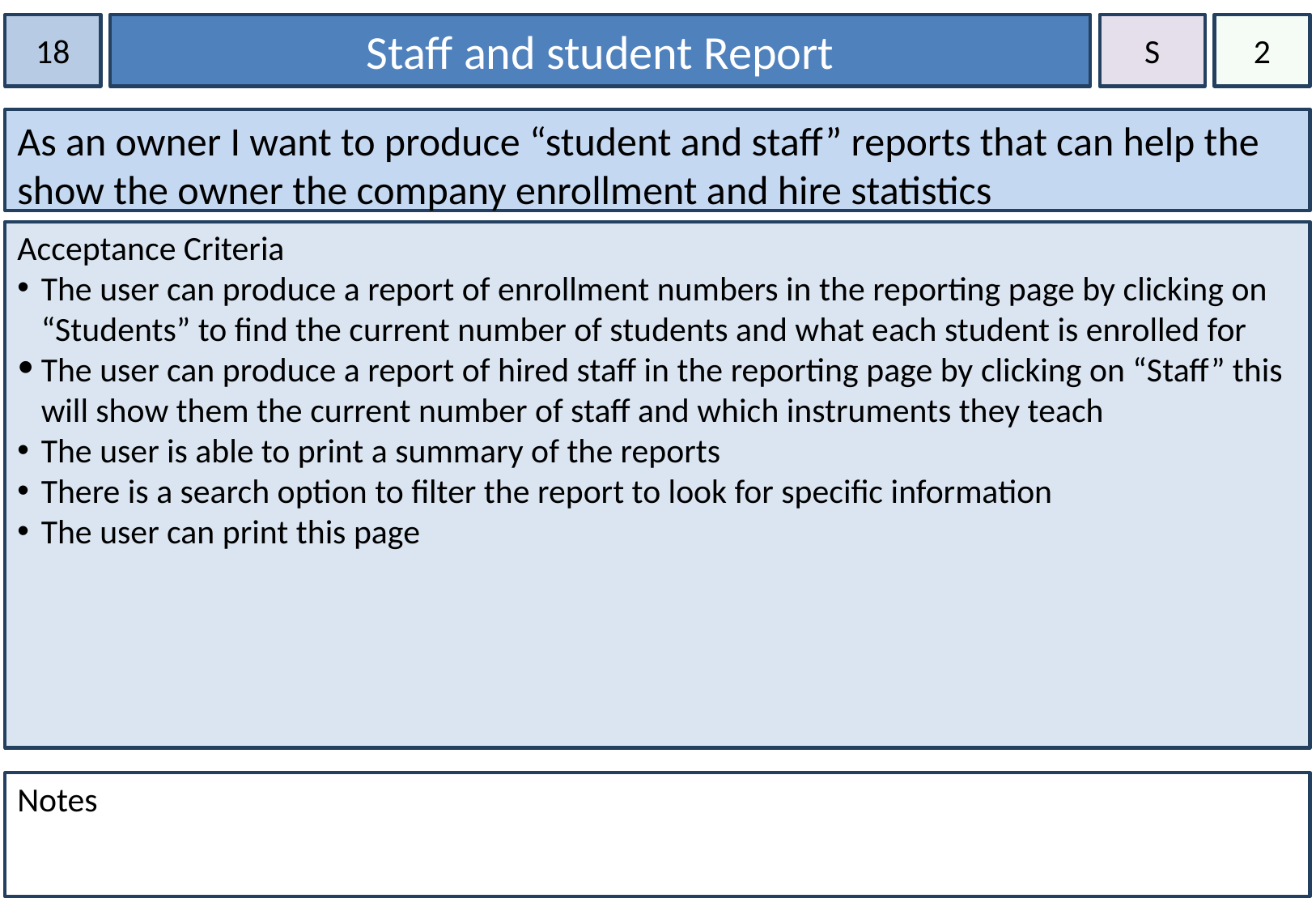

18
Staff and student Report
S
2
As an owner I want to produce “student and staff” reports that can help the show the owner the company enrollment and hire statistics
Acceptance Criteria
The user can produce a report of enrollment numbers in the reporting page by clicking on “Students” to find the current number of students and what each student is enrolled for
The user can produce a report of hired staff in the reporting page by clicking on “Staff” this will show them the current number of staff and which instruments they teach
The user is able to print a summary of the reports
There is a search option to filter the report to look for specific information
The user can print this page

Notes